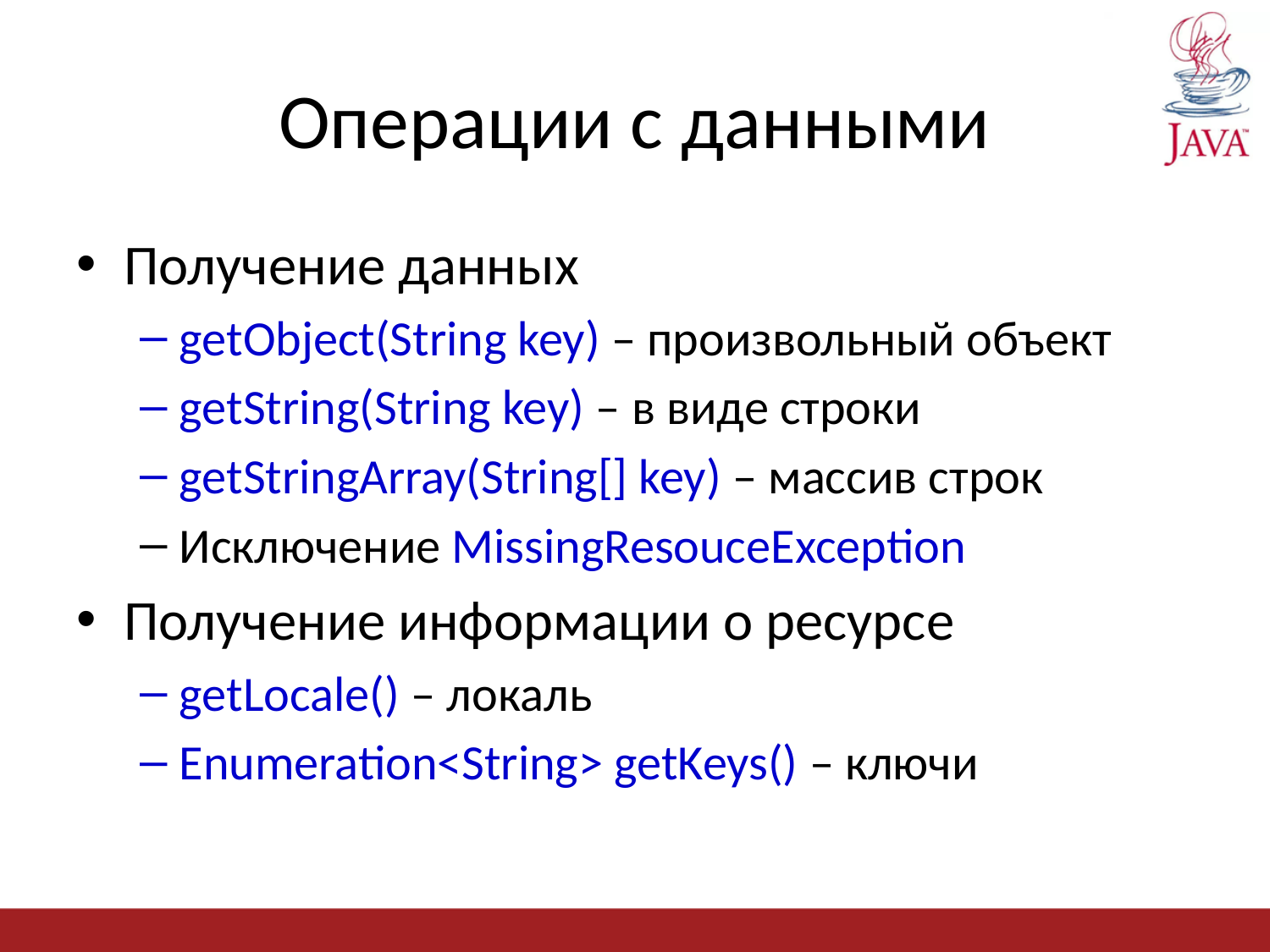

# Операции с данными
Получение данных
getObject(String key) – произвольный объект
getString(String key) – в виде строки
getStringArray(String[] key) – массив строк
Исключение MissingResouceException
Получение информации о ресурсе
getLocale() – локаль
Enumeration<String> getKeys() – ключи